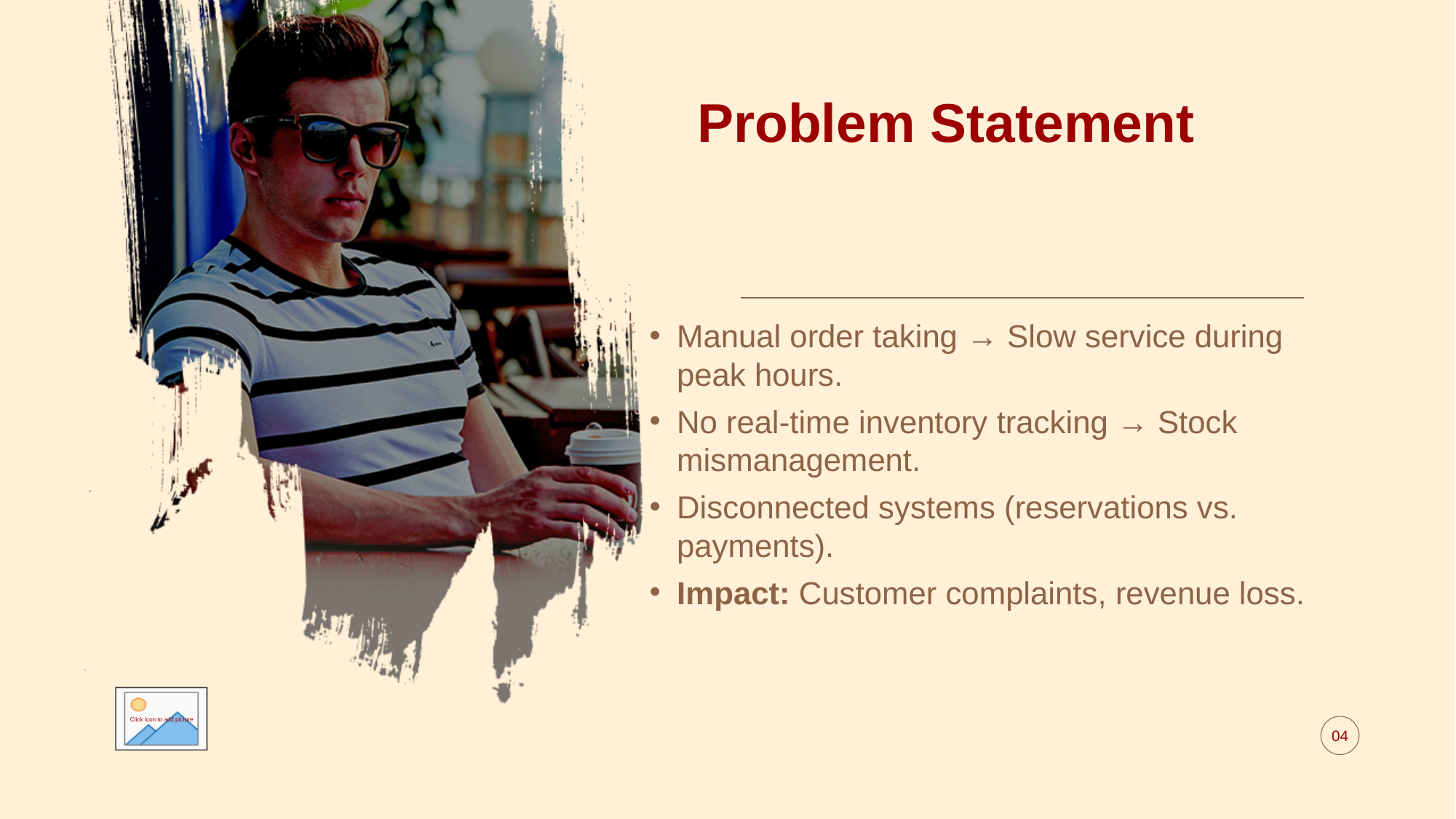

# Problem Statement
Manual order taking → Slow service during peak hours.
No real-time inventory tracking → Stock mismanagement.
Disconnected systems (reservations vs. payments).
Impact: Customer complaints, revenue loss.

04